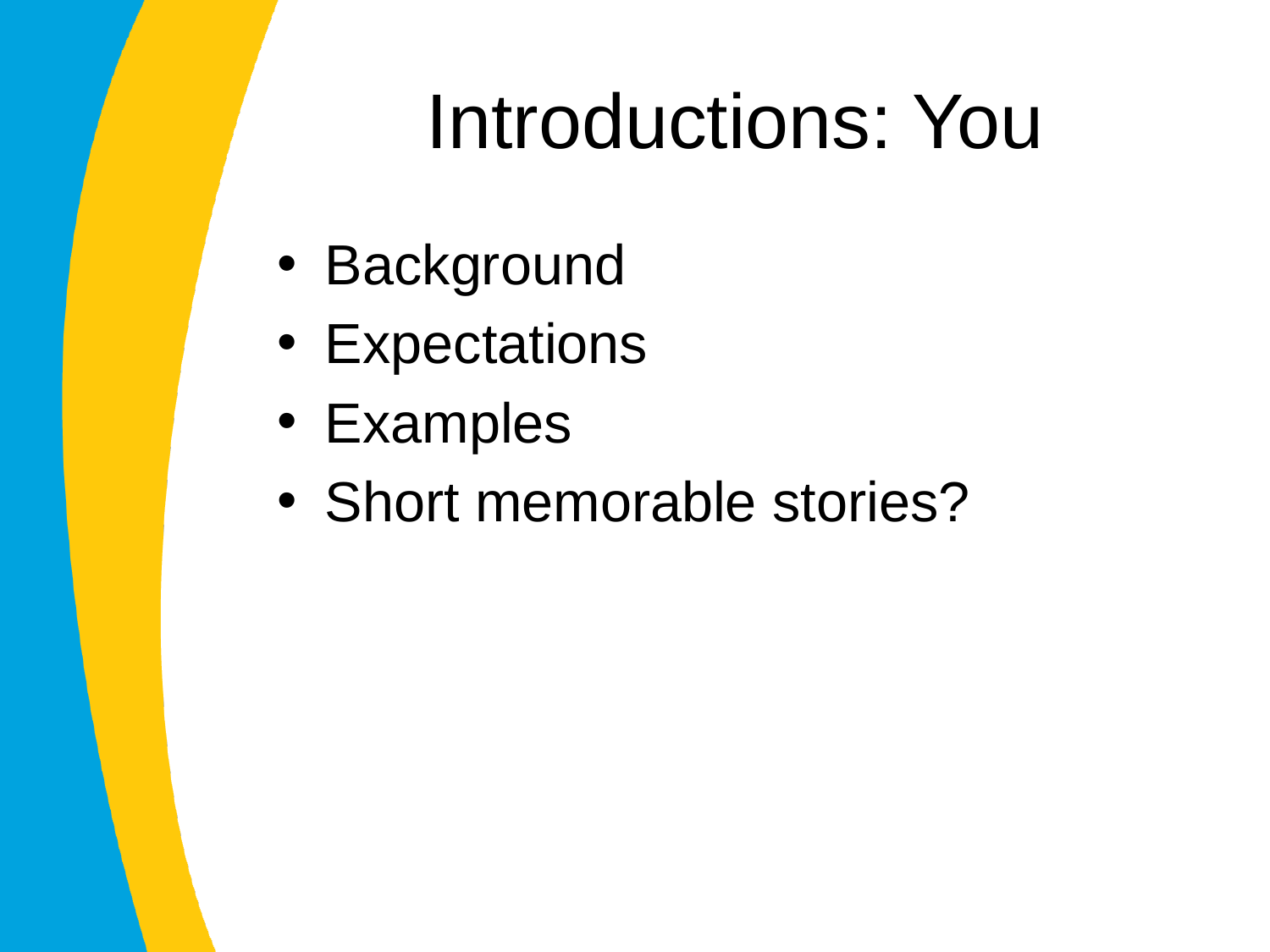

# Introductions: You
Background
Expectations
Examples
Short memorable stories?